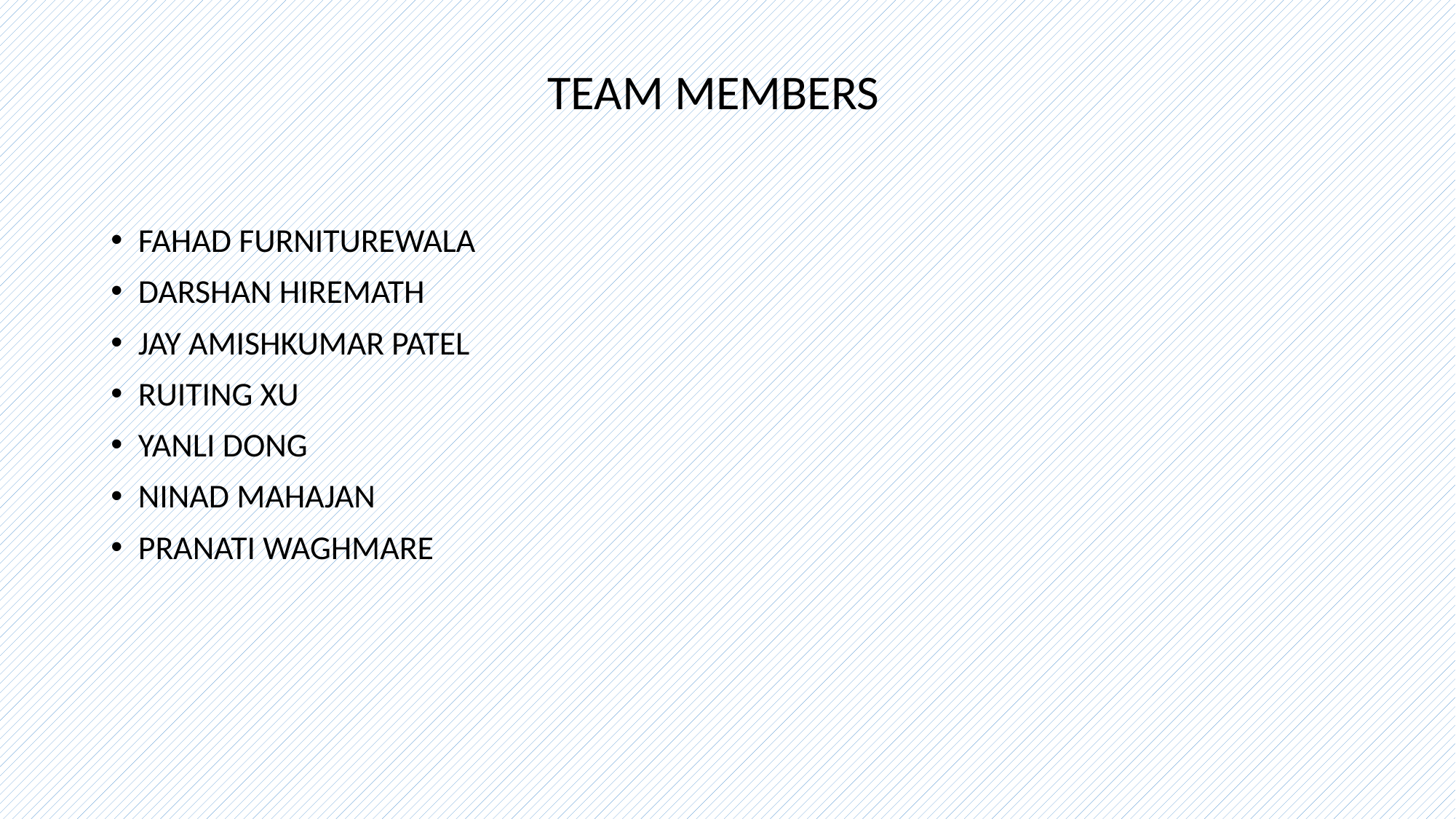

# TEAM MEMBERS
FAHAD FURNITUREWALA
DARSHAN HIREMATH
JAY AMISHKUMAR PATEL
RUITING XU
YANLI DONG
NINAD MAHAJAN
PRANATI WAGHMARE